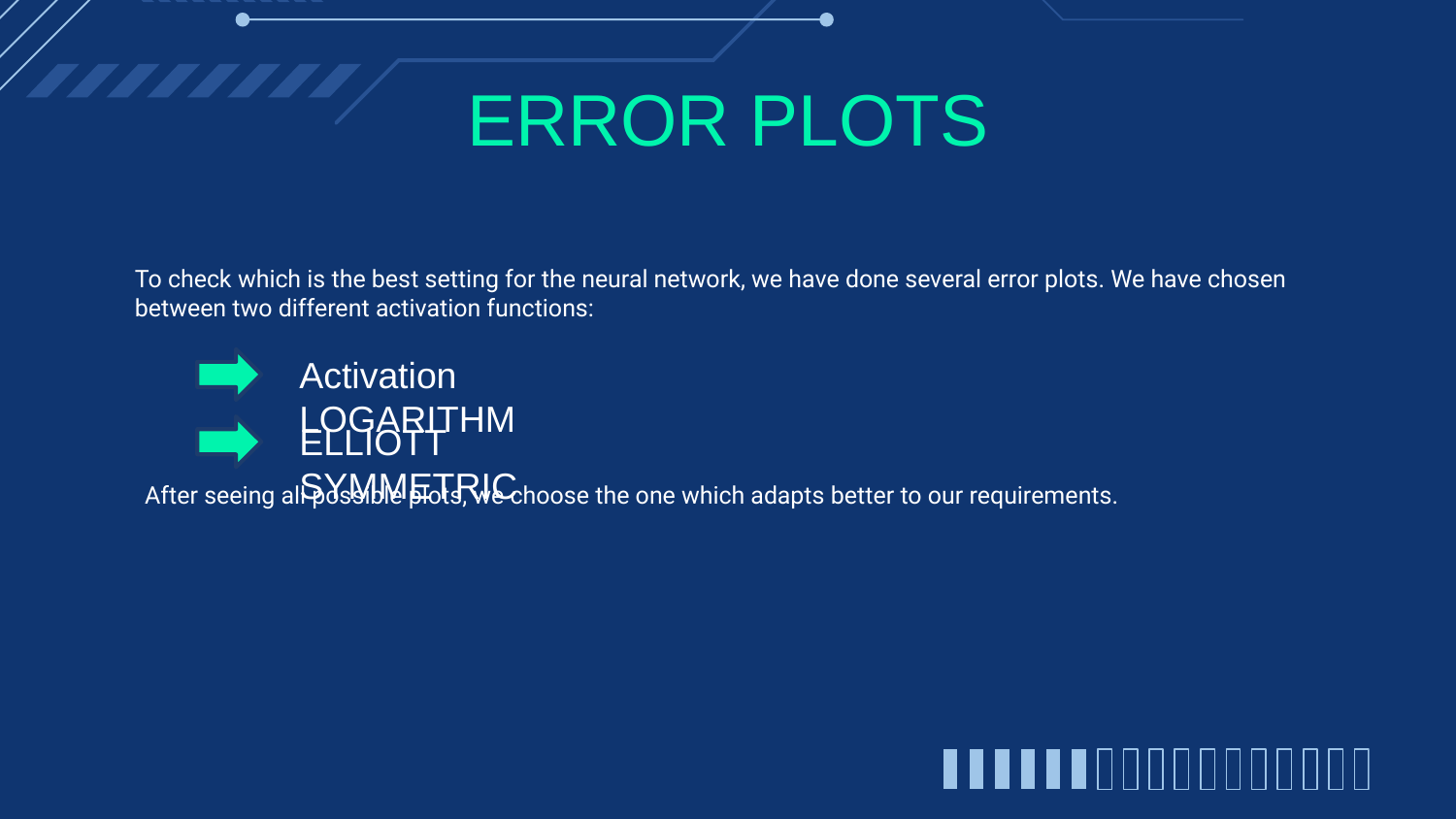

# ERROR PLOTS
To check which is the best setting for the neural network, we have done several error plots. We have chosen between two different activation functions:

Activation LOGARITHM

ELLIOTT SYMMETRIC

After seeing all possible plots, we choose the one which adapts better to our requirements.